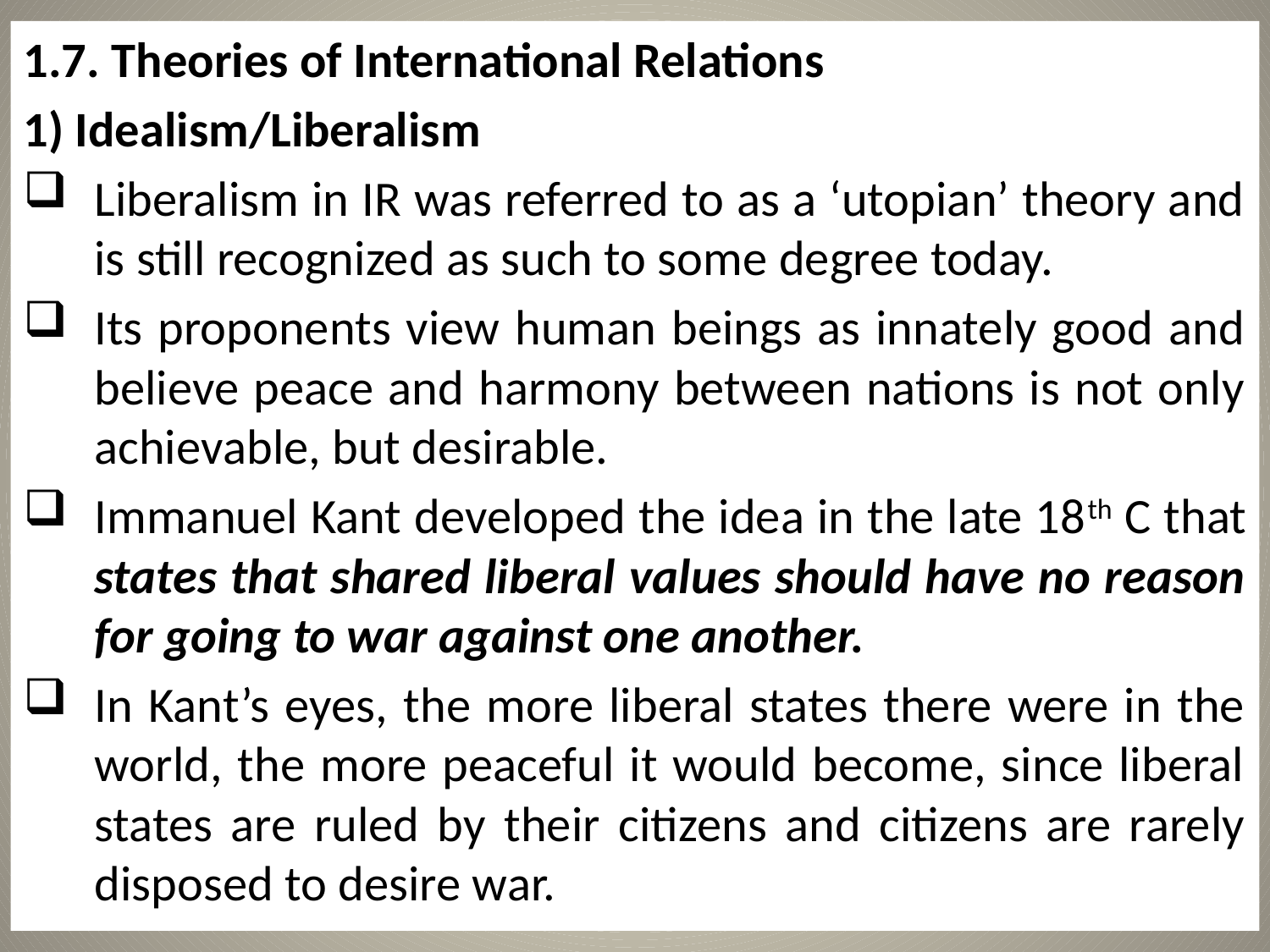

1.7. Theories of International Relations
1) Idealism/Liberalism
Liberalism in IR was referred to as a ‘utopian’ theory and is still recognized as such to some degree today.
Its proponents view human beings as innately good and believe peace and harmony between nations is not only achievable, but desirable.
Immanuel Kant developed the idea in the late 18th C that states that shared liberal values should have no reason for going to war against one another.
In Kant’s eyes, the more liberal states there were in the world, the more peaceful it would become, since liberal states are ruled by their citizens and citizens are rarely disposed to desire war.